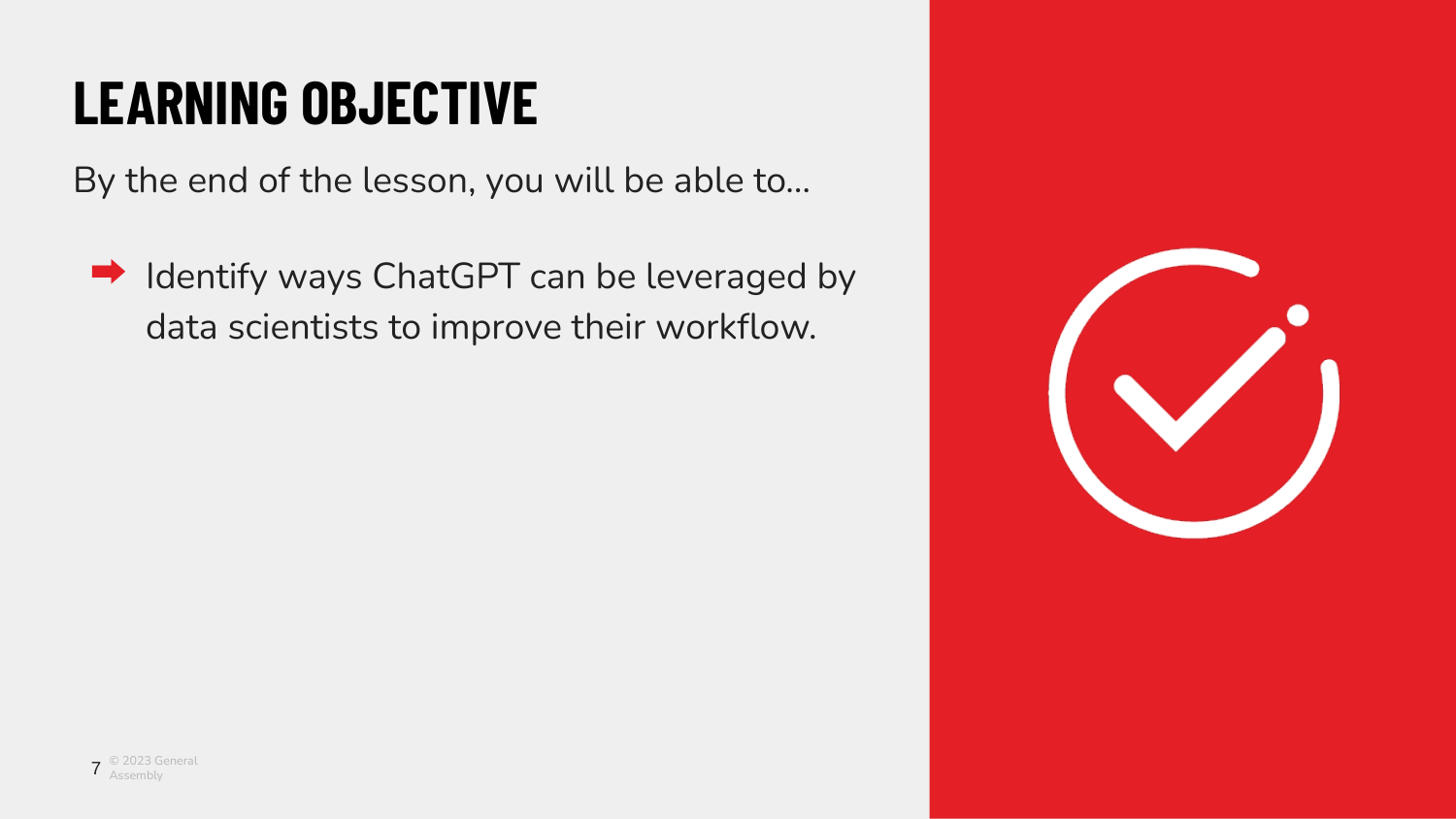

Identify ways ChatGPT can be leveraged by data scientists to improve their workflow.
7